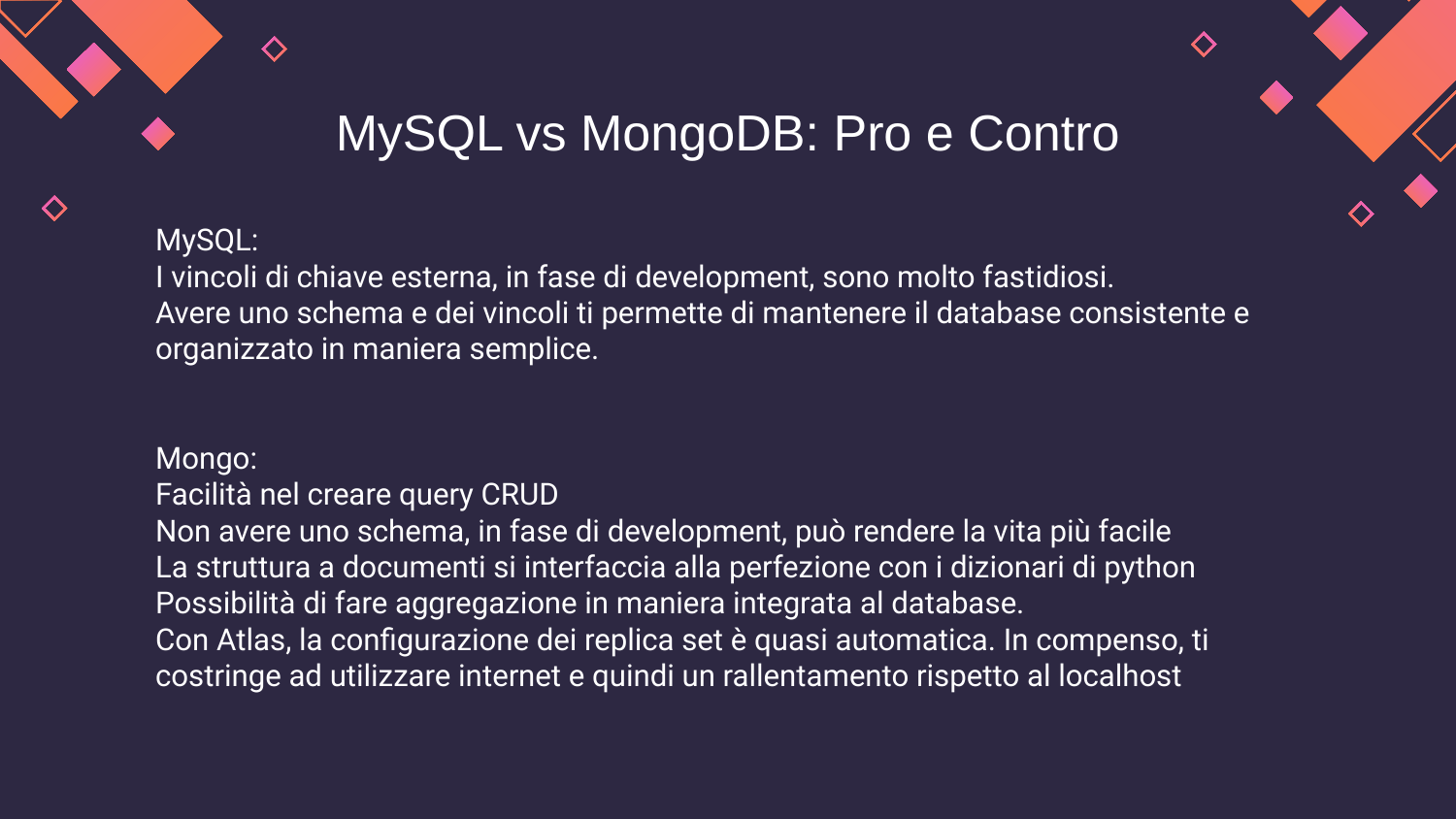

# MySQL vs MongoDB: Pro e Contro
MySQL:
I vincoli di chiave esterna, in fase di development, sono molto fastidiosi.
Avere uno schema e dei vincoli ti permette di mantenere il database consistente e organizzato in maniera semplice.

Mongo:
Facilità nel creare query CRUD
Non avere uno schema, in fase di development, può rendere la vita più facile
La struttura a documenti si interfaccia alla perfezione con i dizionari di python
Possibilità di fare aggregazione in maniera integrata al database.
Con Atlas, la configurazione dei replica set è quasi automatica. In compenso, ti costringe ad utilizzare internet e quindi un rallentamento rispetto al localhost